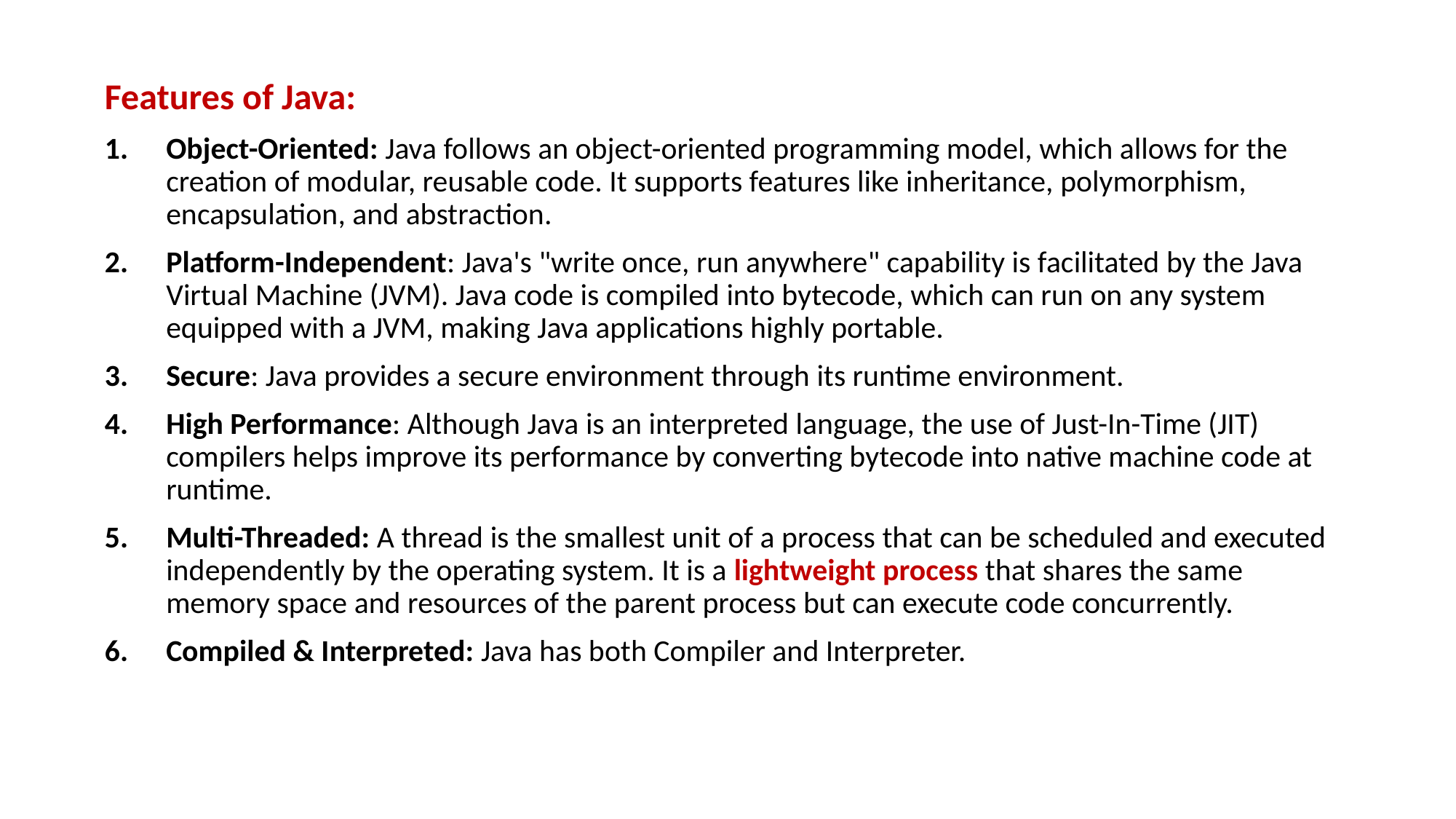

Features of Java:
Object-Oriented: Java follows an object-oriented programming model, which allows for the creation of modular, reusable code. It supports features like inheritance, polymorphism, encapsulation, and abstraction.
Platform-Independent: Java's "write once, run anywhere" capability is facilitated by the Java Virtual Machine (JVM). Java code is compiled into bytecode, which can run on any system equipped with a JVM, making Java applications highly portable.
Secure: Java provides a secure environment through its runtime environment.
High Performance: Although Java is an interpreted language, the use of Just-In-Time (JIT) compilers helps improve its performance by converting bytecode into native machine code at runtime.
Multi-Threaded: A thread is the smallest unit of a process that can be scheduled and executed independently by the operating system. It is a lightweight process that shares the same memory space and resources of the parent process but can execute code concurrently.
Compiled & Interpreted: Java has both Compiler and Interpreter.